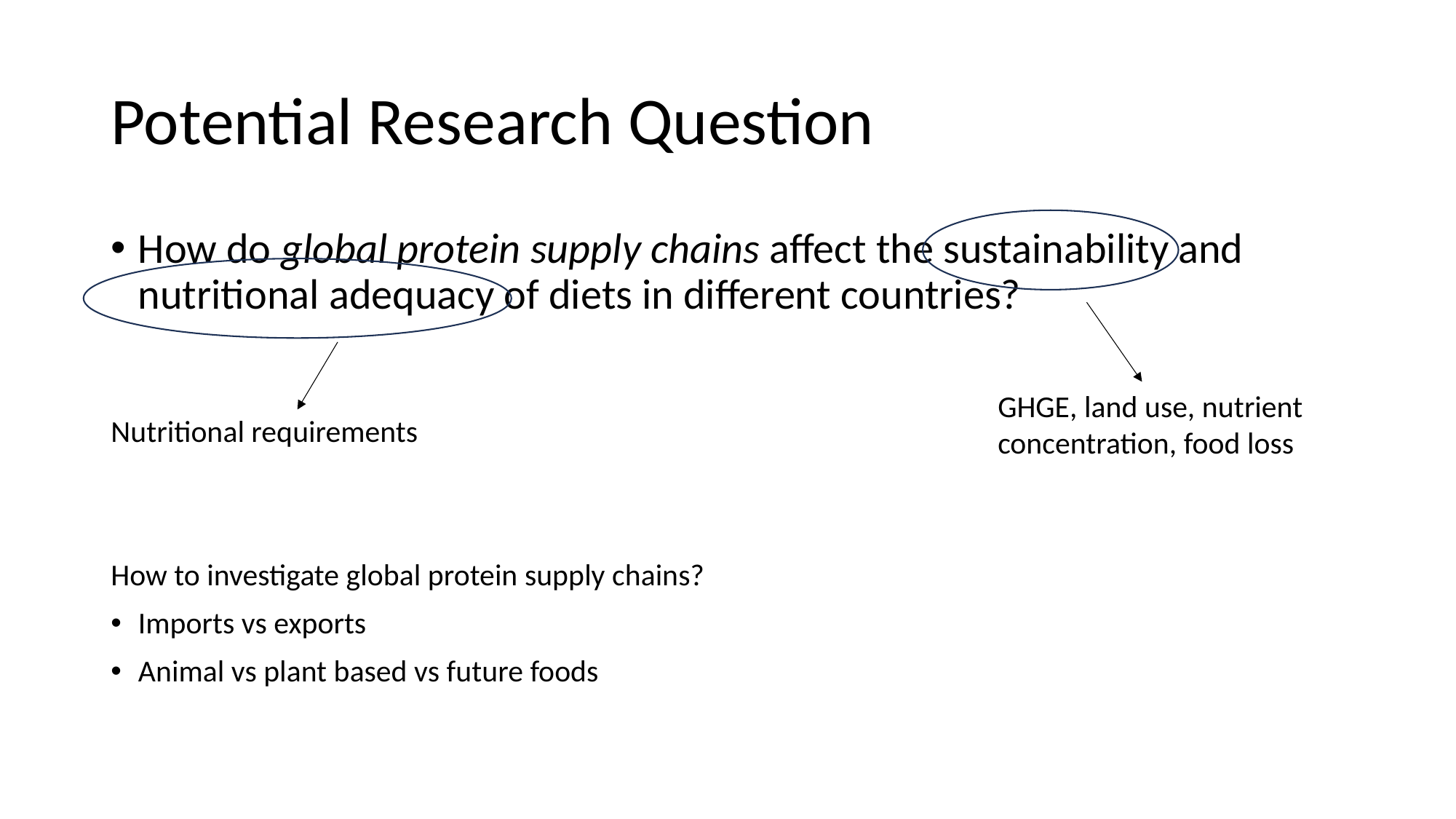

# Potential Research Question

How do global protein supply chains affect the sustainability and nutritional adequacy of diets in different countries?

Nutritional requirements

How to investigate global protein supply chains?
Imports vs exports
Animal vs plant based vs future foods

GHGE, land use, nutrient concentration, food loss